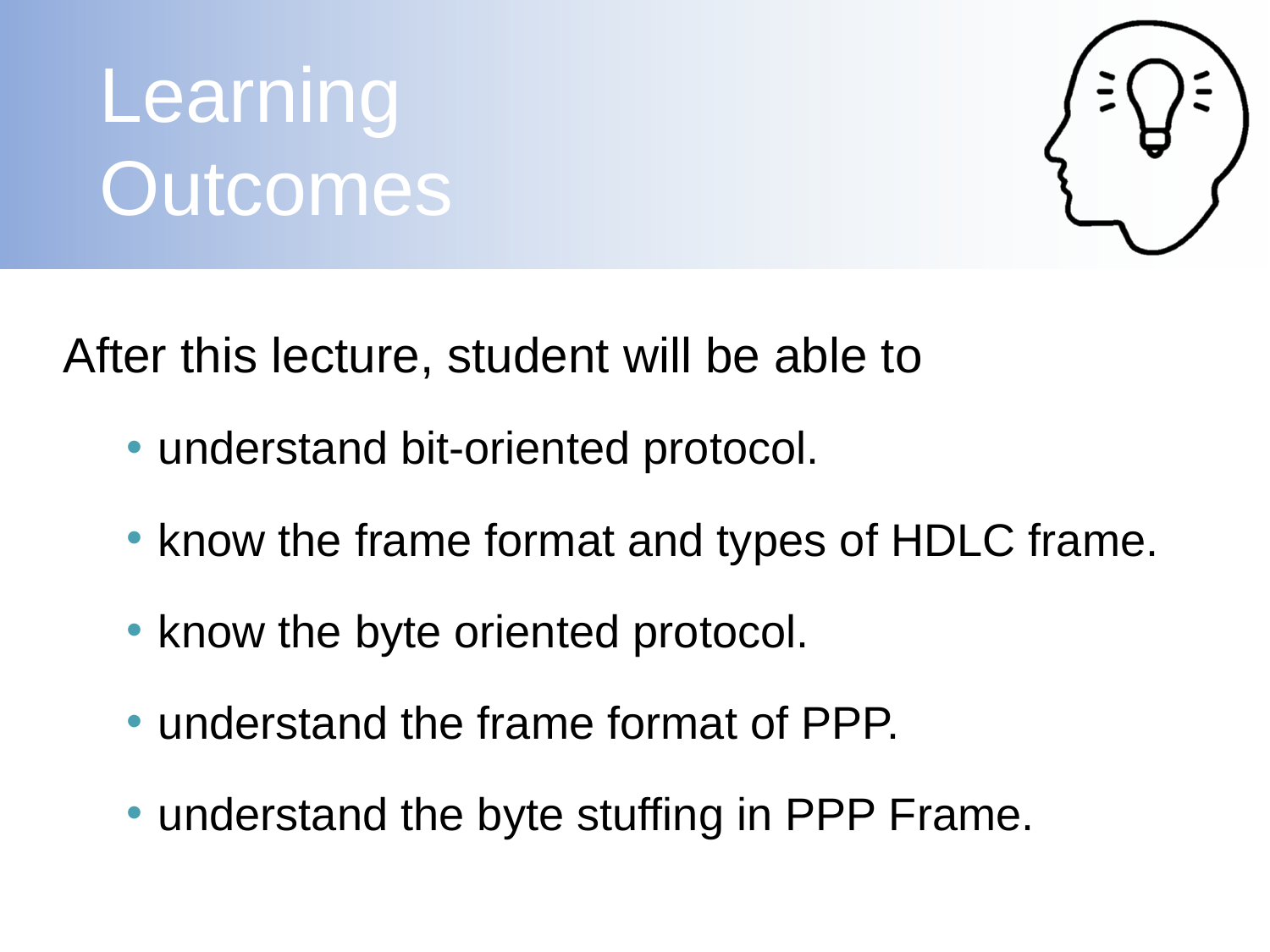

After this lecture, student will be able to
understand bit-oriented protocol.
know the frame format and types of HDLC frame.
know the byte oriented protocol.
understand the frame format of PPP.
understand the byte stuffing in PPP Frame.